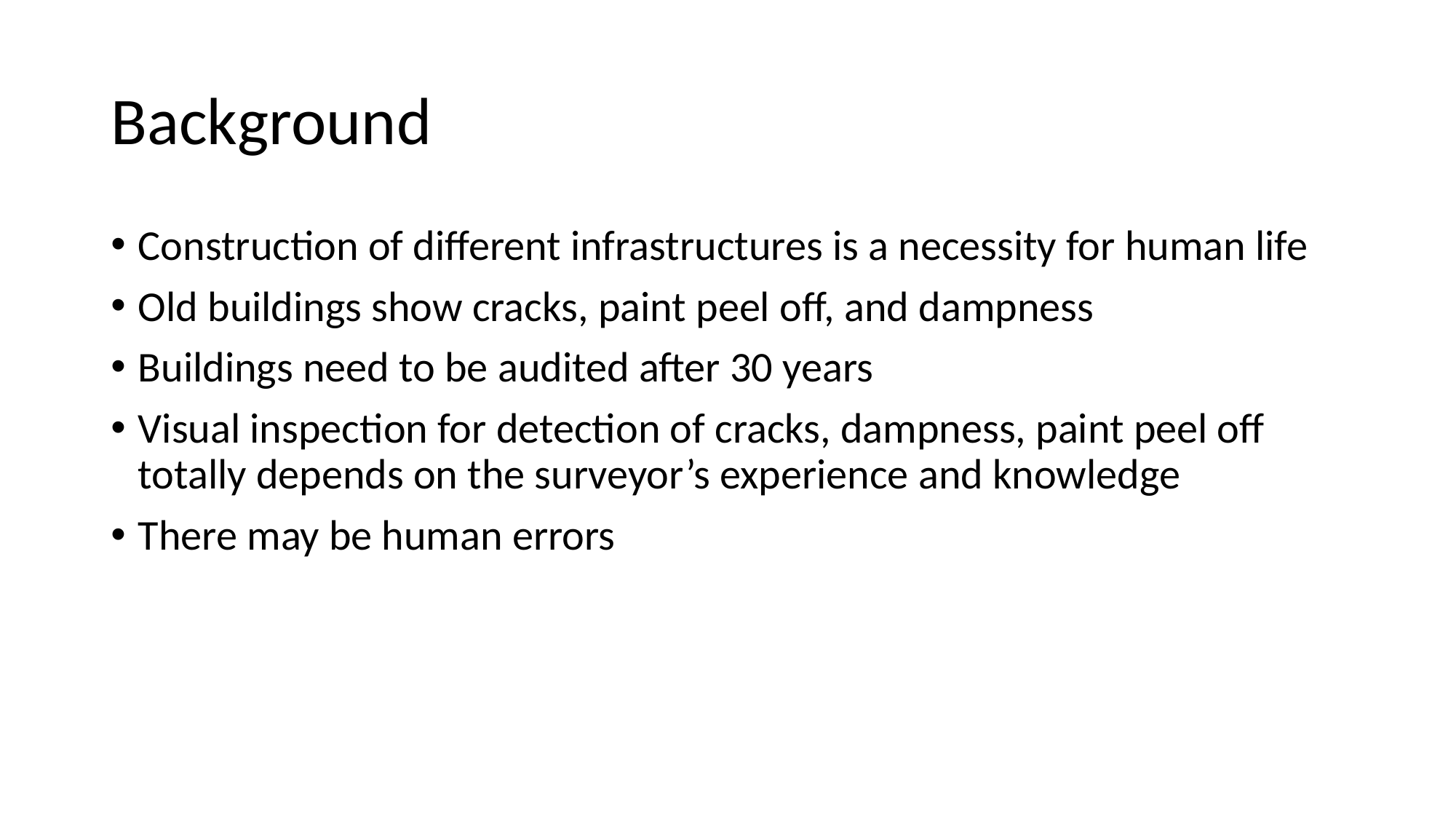

# Background
Construction of different infrastructures is a necessity for human life
Old buildings show cracks, paint peel off, and dampness
Buildings need to be audited after 30 years
Visual inspection for detection of cracks, dampness, paint peel off totally depends on the surveyor’s experience and knowledge
There may be human errors